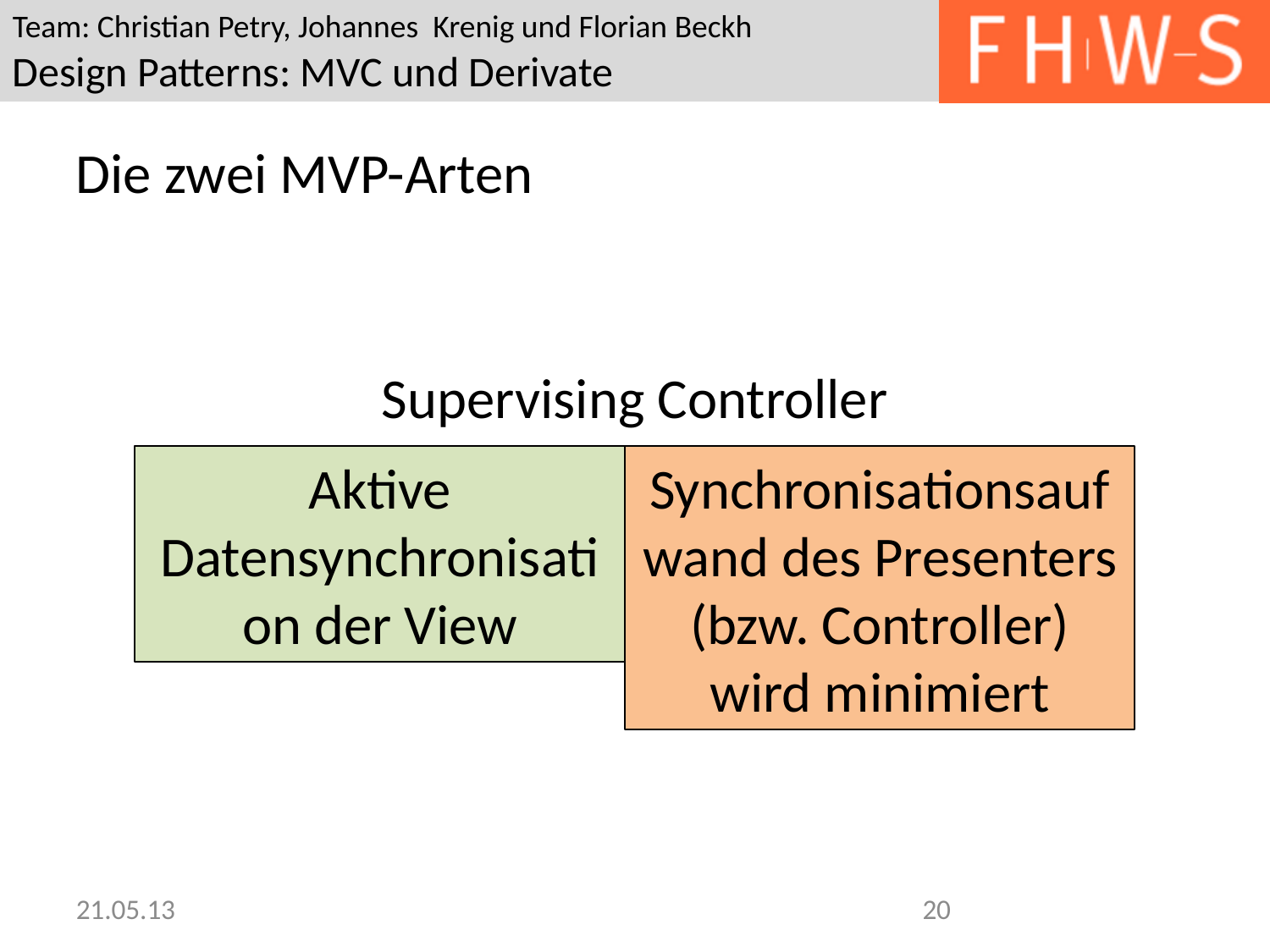

Die zwei MVP-Arten
Supervising Controller
Aktive Datensynchronisation der View
Synchronisationsaufwand des Presenters (bzw. Controller) wird minimiert
21.05.13
20